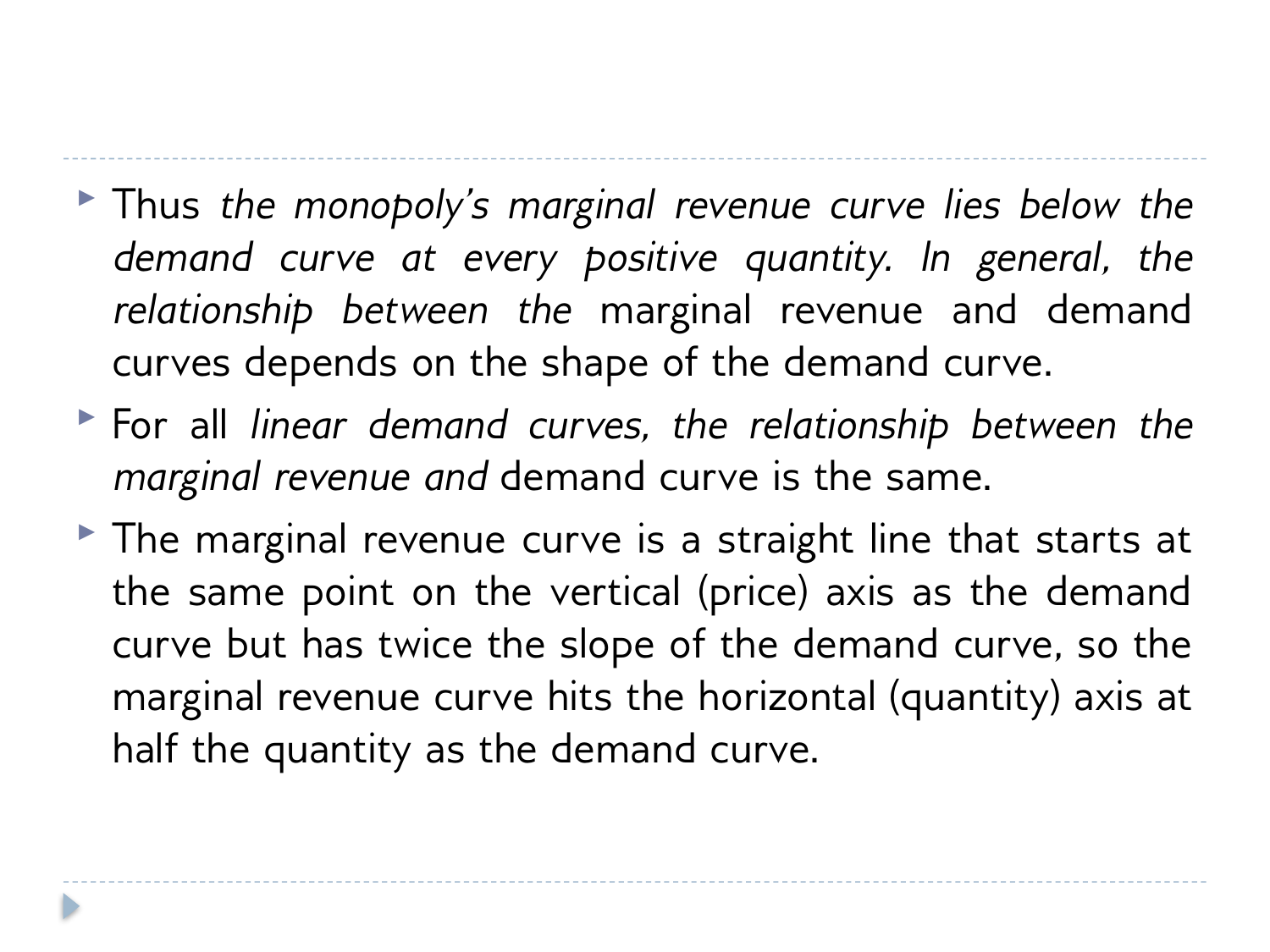

Thus the monopoly’s marginal revenue curve lies below the demand curve at every positive quantity. In general, the relationship between the marginal revenue and demand curves depends on the shape of the demand curve.
For all linear demand curves, the relationship between the marginal revenue and demand curve is the same.
The marginal revenue curve is a straight line that starts at the same point on the vertical (price) axis as the demand curve but has twice the slope of the demand curve, so the marginal revenue curve hits the horizontal (quantity) axis at half the quantity as the demand curve.